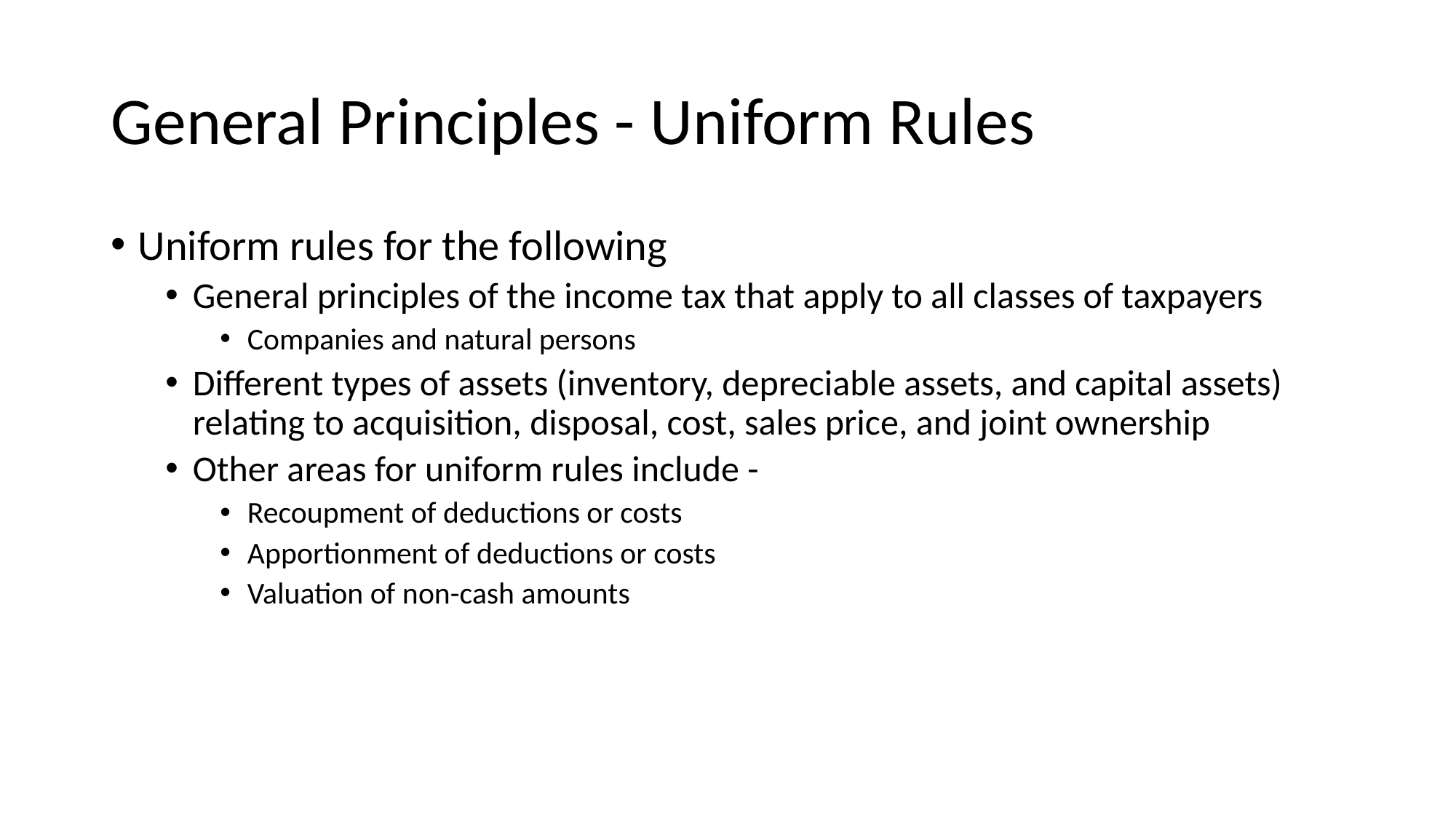

# General Principles - Uniform Rules
Uniform rules for the following
General principles of the income tax that apply to all classes of taxpayers
Companies and natural persons
Different types of assets (inventory, depreciable assets, and capital assets) relating to acquisition, disposal, cost, sales price, and joint ownership
Other areas for uniform rules include -
Recoupment of deductions or costs
Apportionment of deductions or costs
Valuation of non-cash amounts